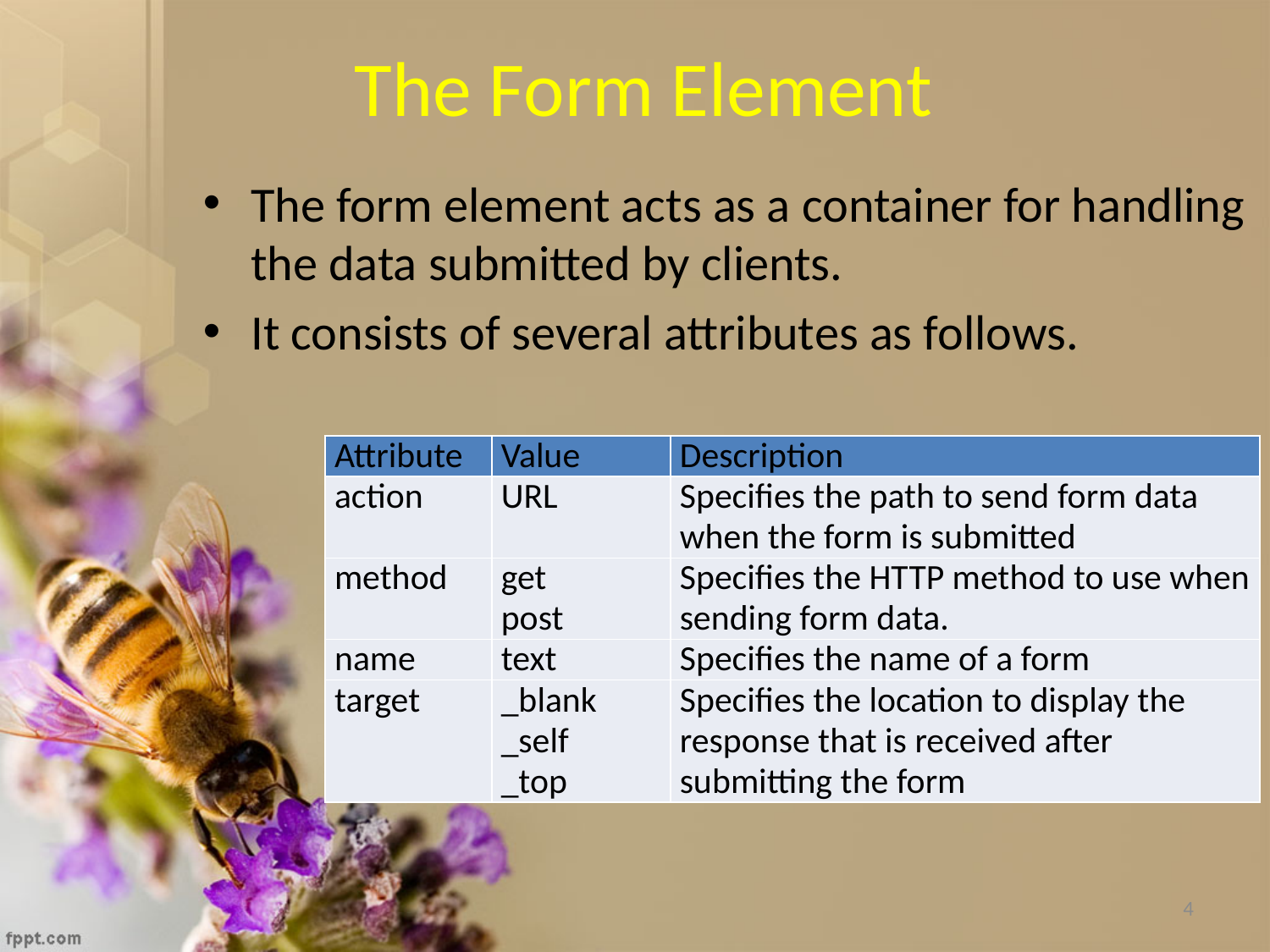

# The Form Element
The form element acts as a container for handling the data submitted by clients.
It consists of several attributes as follows.

| Attribute | Value | Description |
| --- | --- | --- |
| action | URL | Specifies the path to send form data when the form is submitted |
| method | get post | Specifies the HTTP method to use when sending form data. |
| name | text | Specifies the name of a form |
| target | \_blank \_self \_top | Specifies the location to display the response that is received after submitting the form |
4